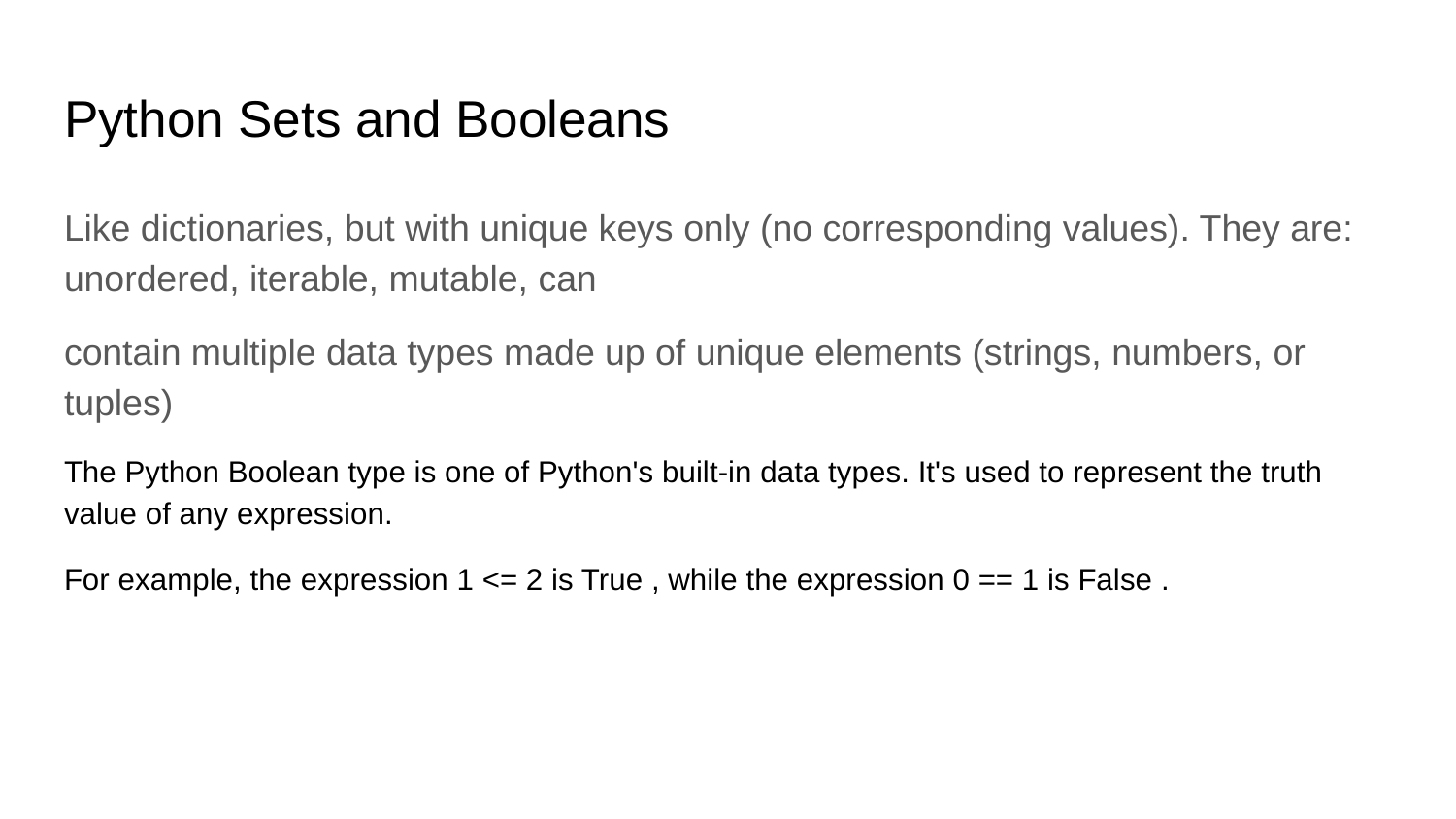

# Python Sets and Booleans
Like dictionaries, but with unique keys only (no corresponding values). They are: unordered, iterable, mutable, can
contain multiple data types made up of unique elements (strings, numbers, or tuples)
The Python Boolean type is one of Python's built-in data types. It's used to represent the truth value of any expression.
For example, the expression 1 <= 2 is True , while the expression 0 == 1 is False .